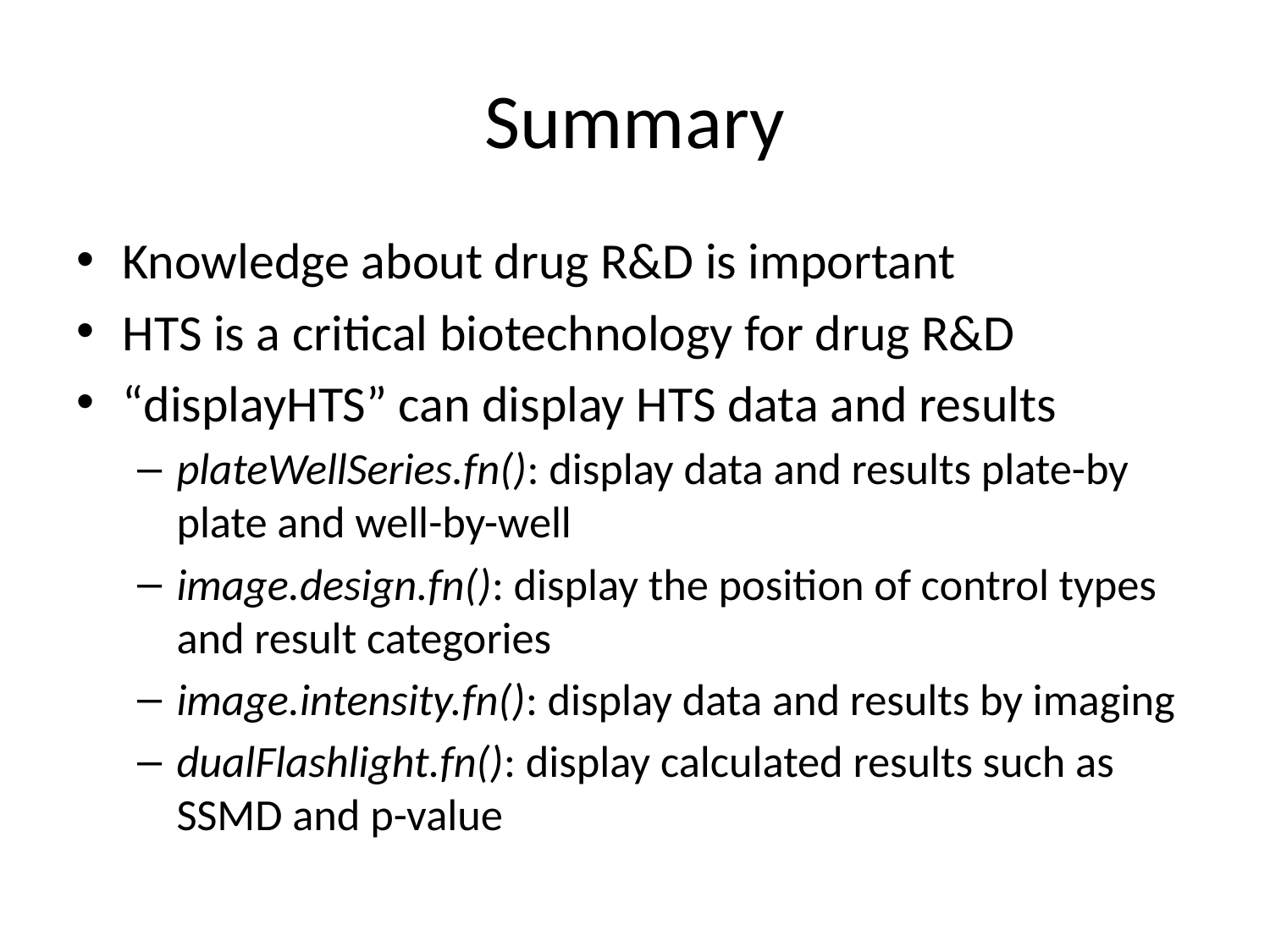

# Summary
Knowledge about drug R&D is important
HTS is a critical biotechnology for drug R&D
“displayHTS” can display HTS data and results
plateWellSeries.fn(): display data and results plate-by plate and well-by-well
image.design.fn(): display the position of control types and result categories
image.intensity.fn(): display data and results by imaging
dualFlashlight.fn(): display calculated results such as SSMD and p-value